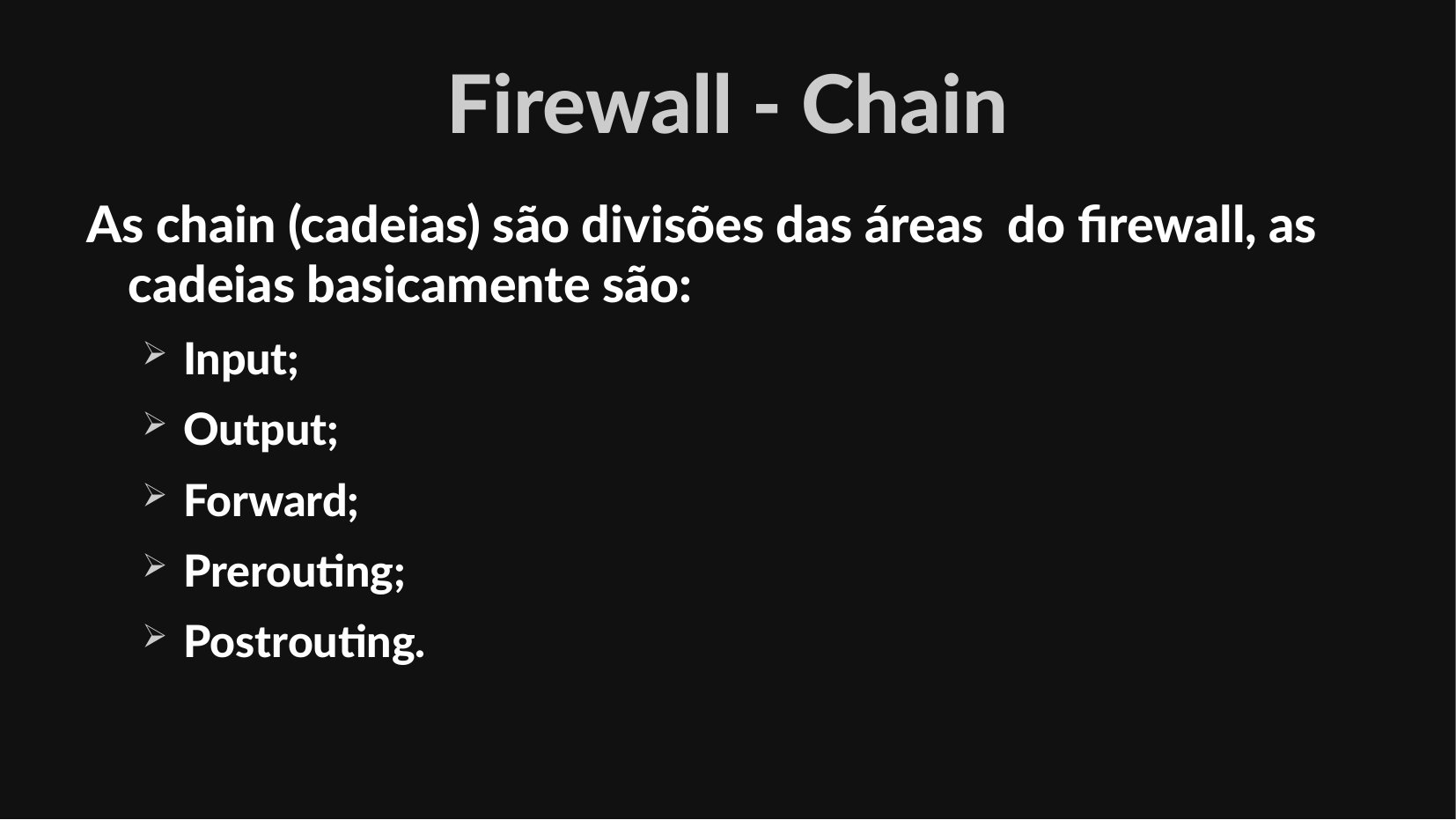

Firewall - Chain
As chain (cadeias) são divisões das áreas  do firewall, as cadeias basicamente são:
Input;
Output;
Forward;
Prerouting;
Postrouting.